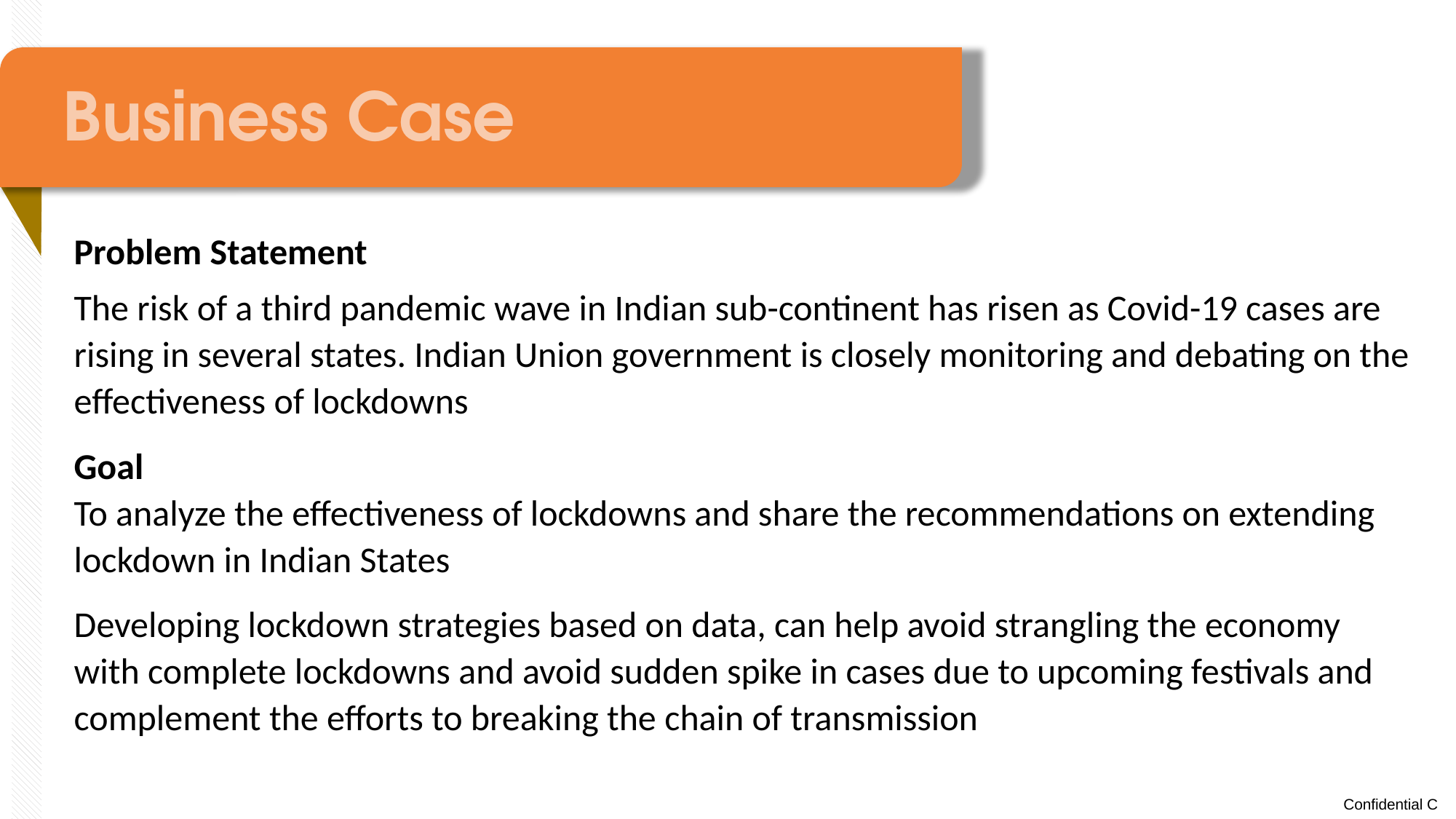

Business Case

Problem Statement
The risk of a third pandemic wave in Indian sub-continent has risen as Covid-19 cases are rising in several states. Indian Union government is closely monitoring and debating on the effectiveness of lockdowns
Goal
To analyze the effectiveness of lockdowns and share the recommendations on extending lockdown in Indian States
Developing lockdown strategies based on data, can help avoid strangling the economy with complete lockdowns and avoid sudden spike in cases due to upcoming festivals and complement the efforts to breaking the chain of transmission